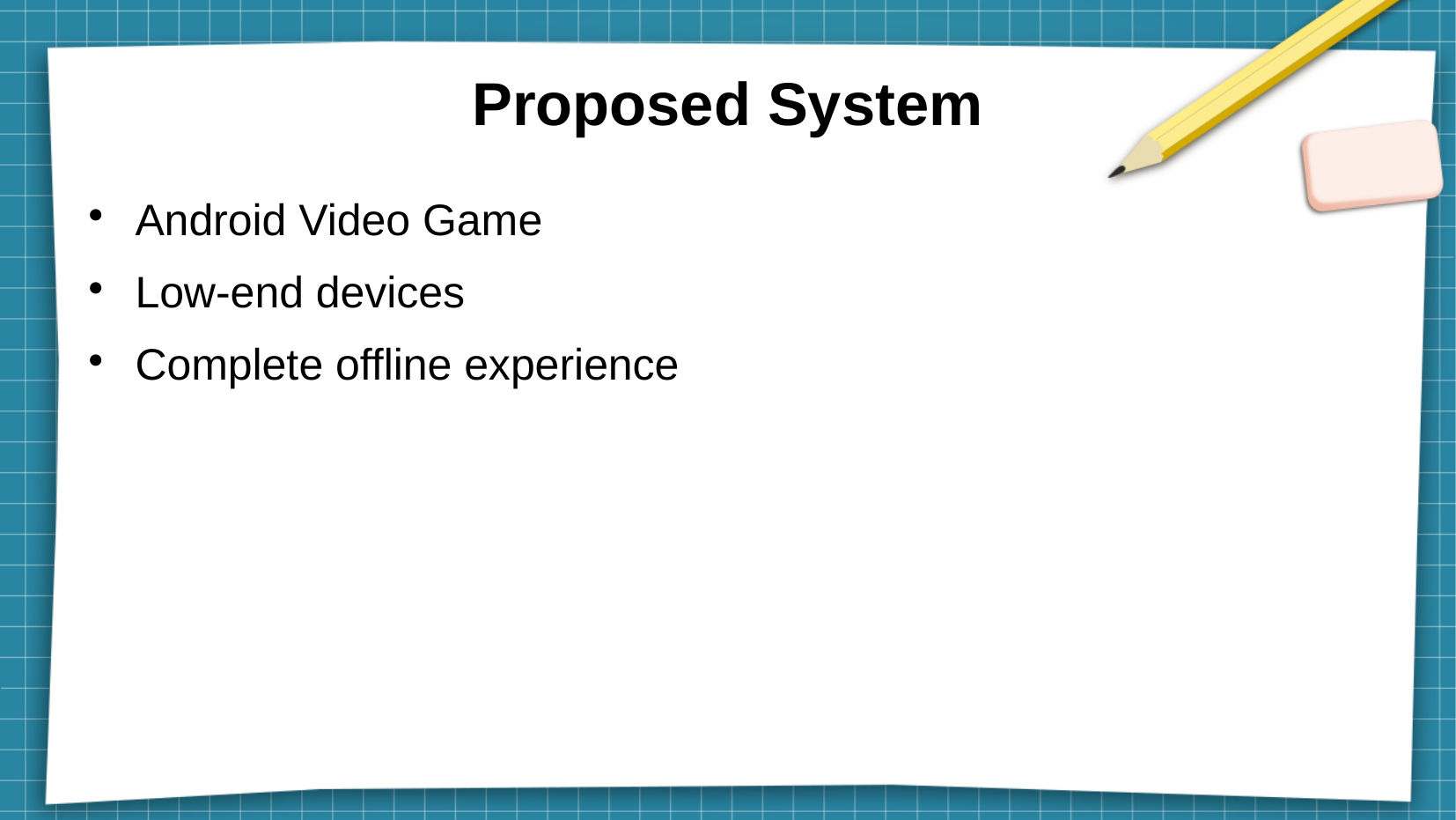

Proposed System
Android Video Game
Low-end devices
Complete offline experience